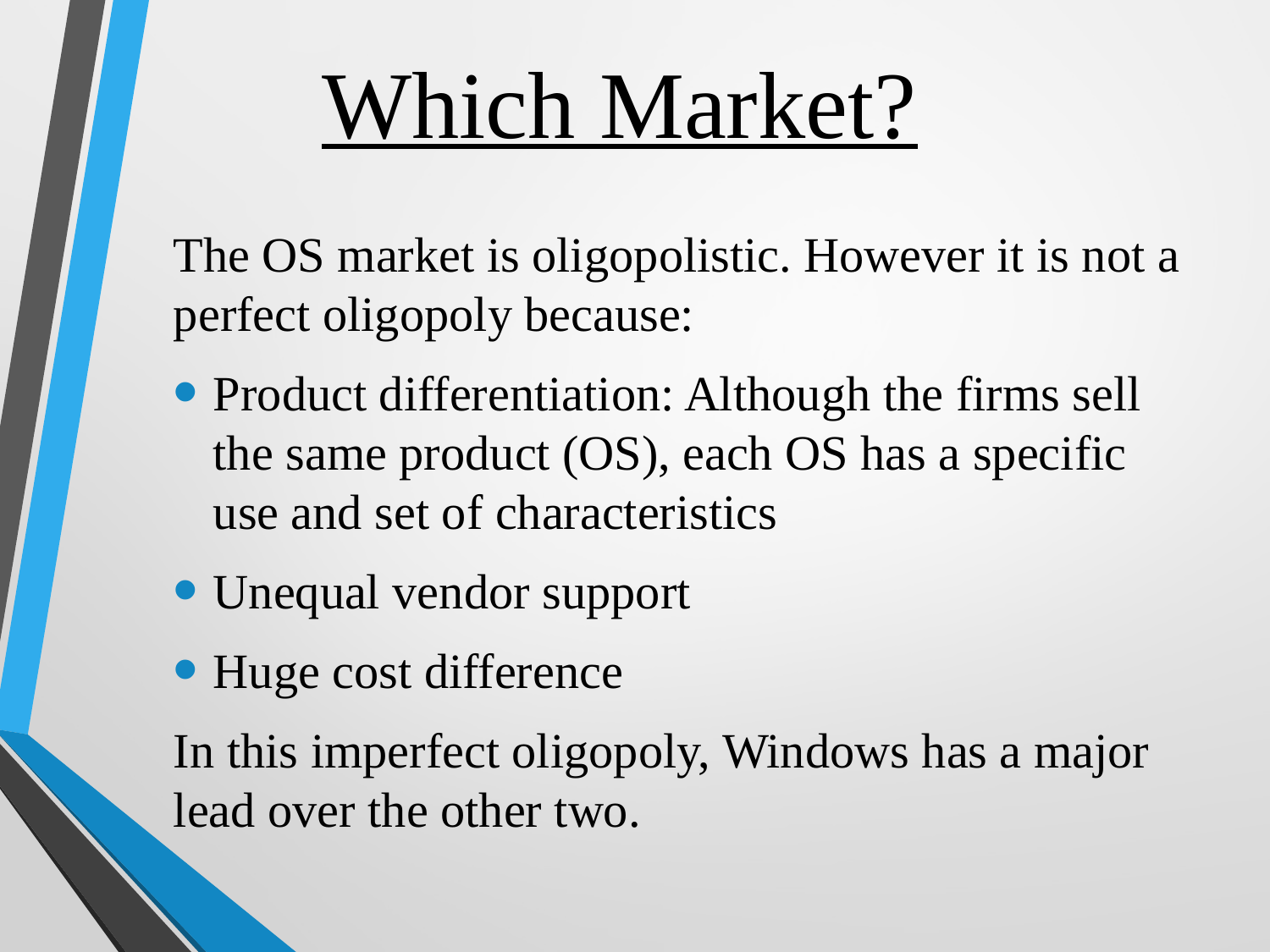

# Which Market?
The OS market is oligopolistic. However it is not a perfect oligopoly because:
Product differentiation: Although the firms sell the same product (OS), each OS has a specific use and set of characteristics
Unequal vendor support
Huge cost difference
In this imperfect oligopoly, Windows has a major lead over the other two.